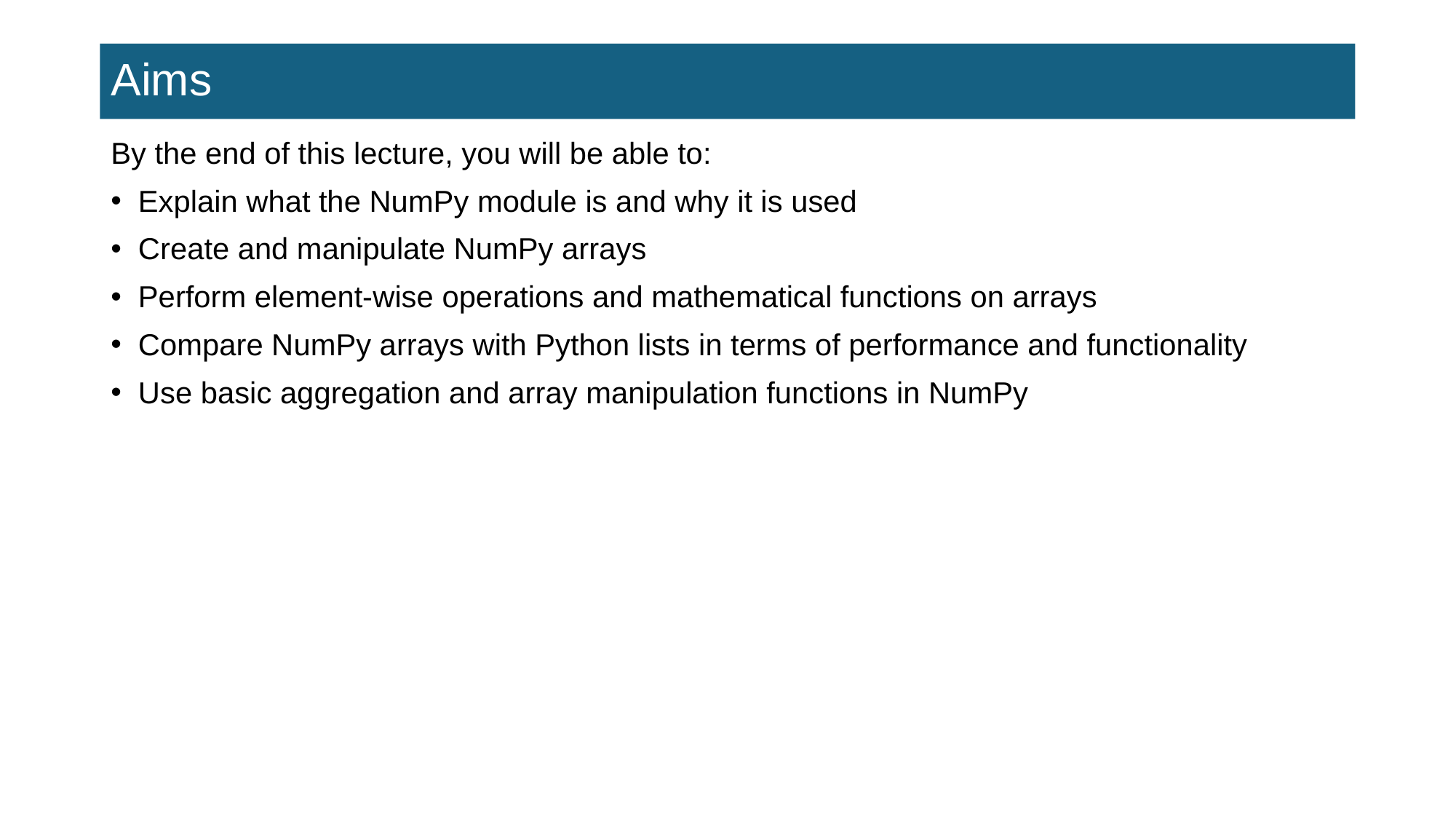

# Aims
By the end of this lecture, you will be able to:
Explain what the NumPy module is and why it is used
Create and manipulate NumPy arrays
Perform element-wise operations and mathematical functions on arrays
Compare NumPy arrays with Python lists in terms of performance and functionality
Use basic aggregation and array manipulation functions in NumPy